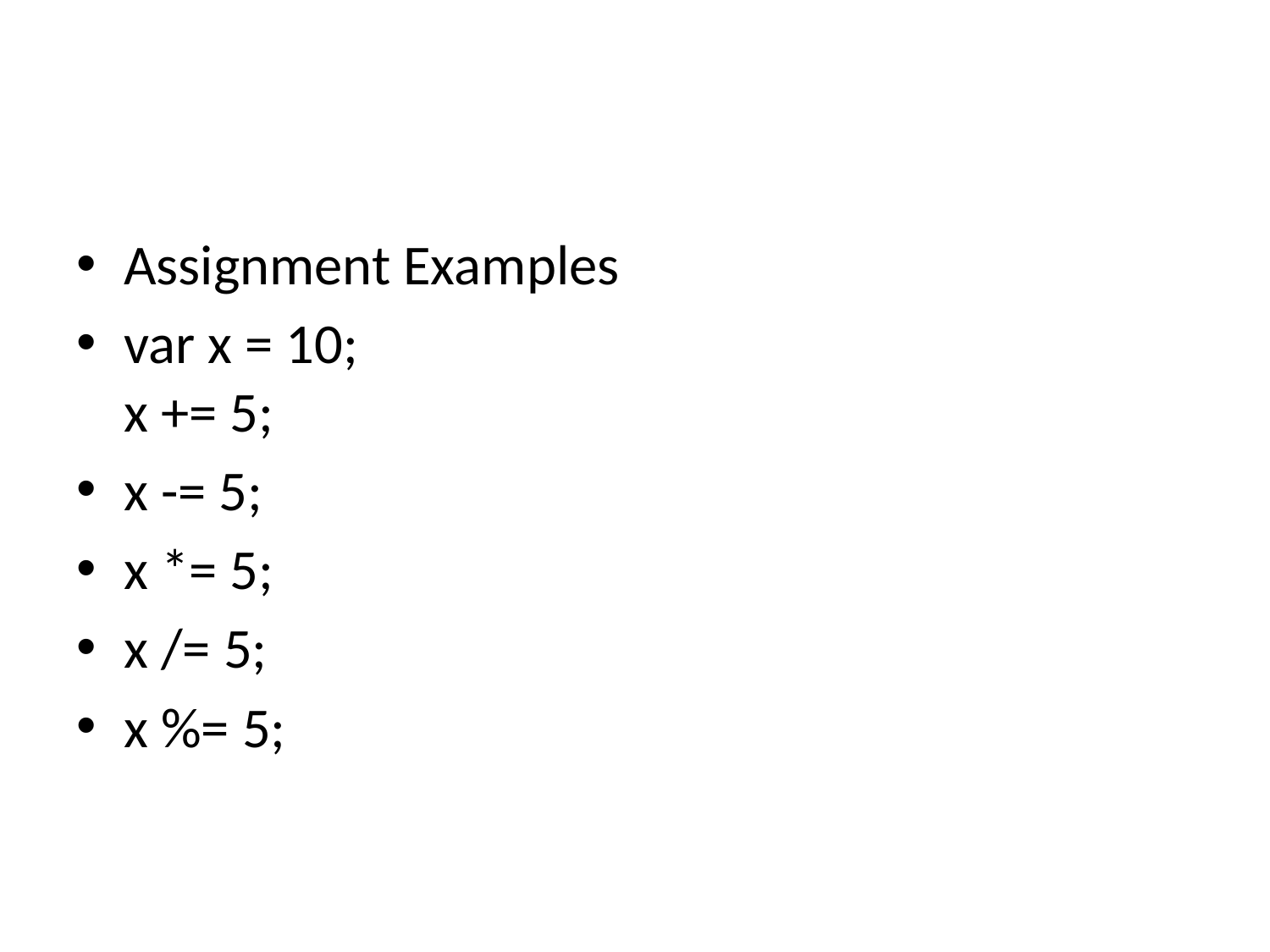

#
Assignment Examples
var x = 10;
x += 5;
x -= 5;
x *= 5;
x /= 5;
x %= 5;